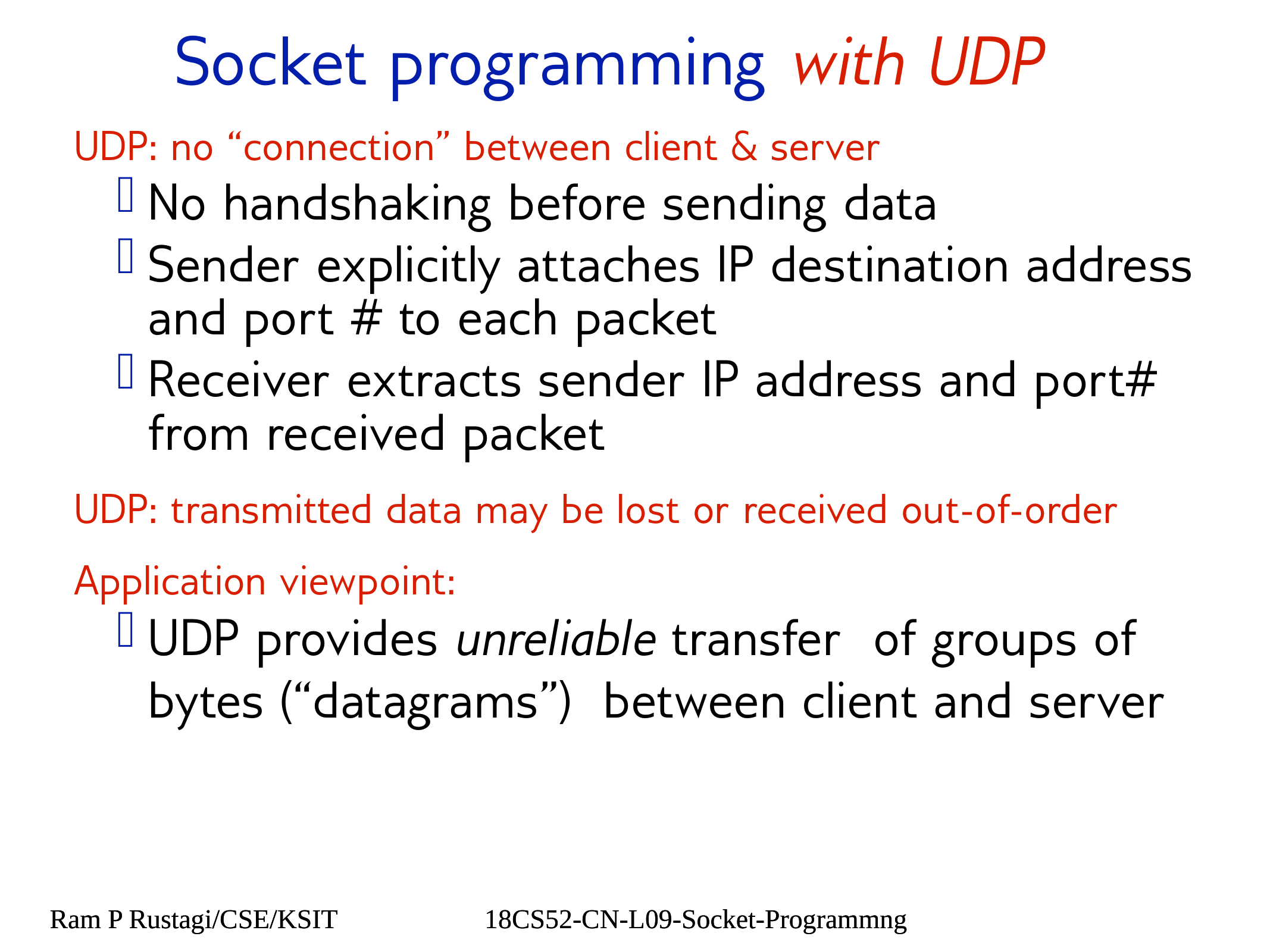

# Socket programming with UDP
UDP: no “connection” between client & server
No handshaking before sending data
Sender explicitly attaches IP destination address and port # to each packet
Receiver extracts sender IP address and port# from received packet
UDP: transmitted data may be lost or received out-of-order
Application viewpoint:
UDP provides unreliable transfer  of groups of bytes (“datagrams”)  between client and server
Ram P Rustagi/CSE/KSIT
18CS52-CN-L09-Socket-Programmng
6